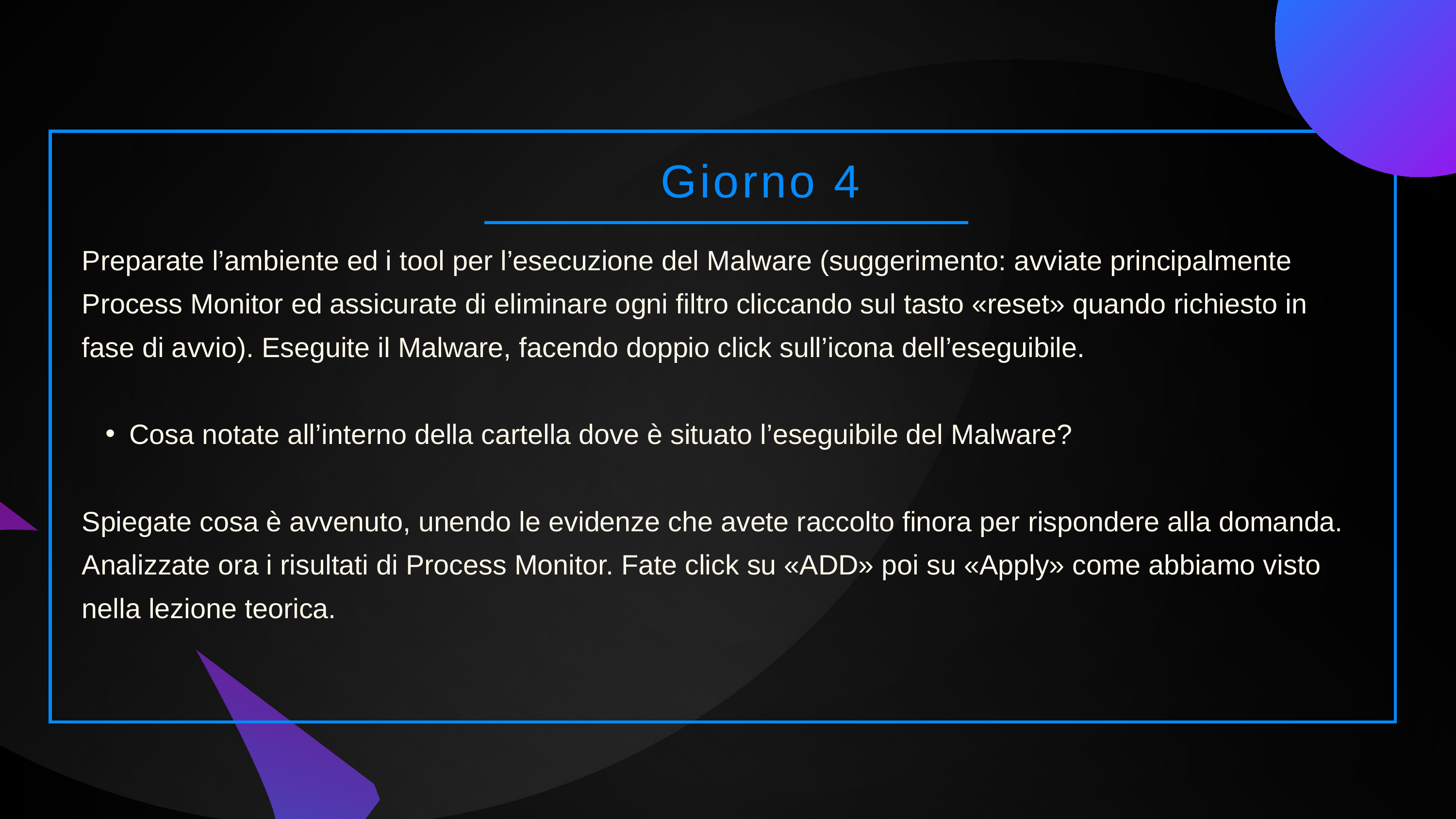

Giorno 4

Preparate l’ambiente ed i tool per l’esecuzione del Malware (suggerimento: avviate principalmente Process Monitor ed assicurate di eliminare ogni filtro cliccando sul tasto «reset» quando richiesto in fase di avvio). Eseguite il Malware, facendo doppio click sull’icona dell’eseguibile.

Cosa notate all’interno della cartella dove è situato l’eseguibile del Malware?

Spiegate cosa è avvenuto, unendo le evidenze che avete raccolto finora per rispondere alla domanda. Analizzate ora i risultati di Process Monitor. Fate click su «ADD» poi su «Apply» come abbiamo visto nella lezione teorica.